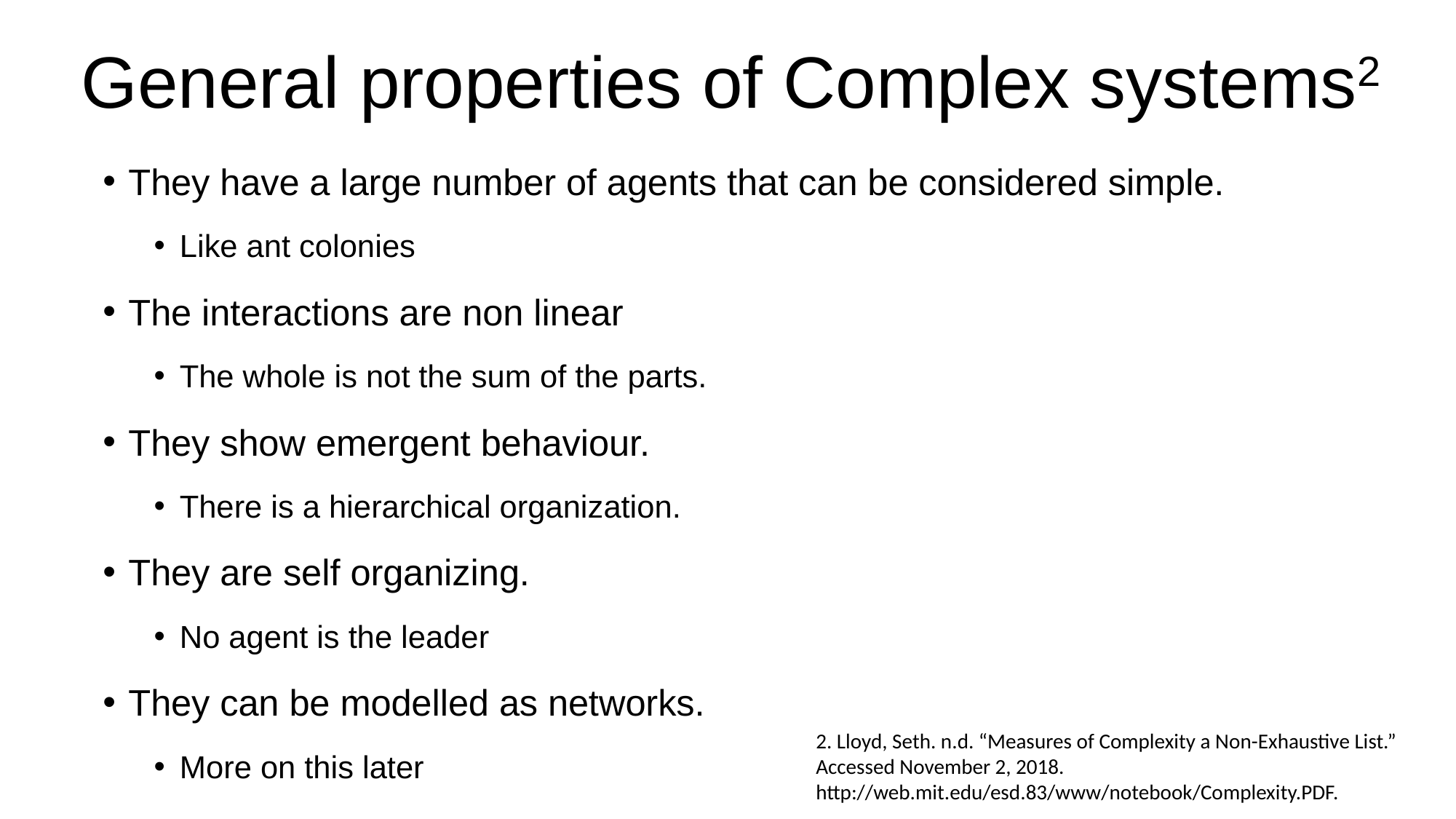

General properties of Complex systems2
They have a large number of agents that can be considered simple.
Like ant colonies
The interactions are non linear
The whole is not the sum of the parts.
They show emergent behaviour.
There is a hierarchical organization.
They are self organizing.
No agent is the leader
They can be modelled as networks.
More on this later
2. Lloyd, Seth. n.d. “Measures of Complexity a Non-Exhaustive List.” Accessed November 2, 2018. http://web.mit.edu/esd.83/www/notebook/Complexity.PDF.